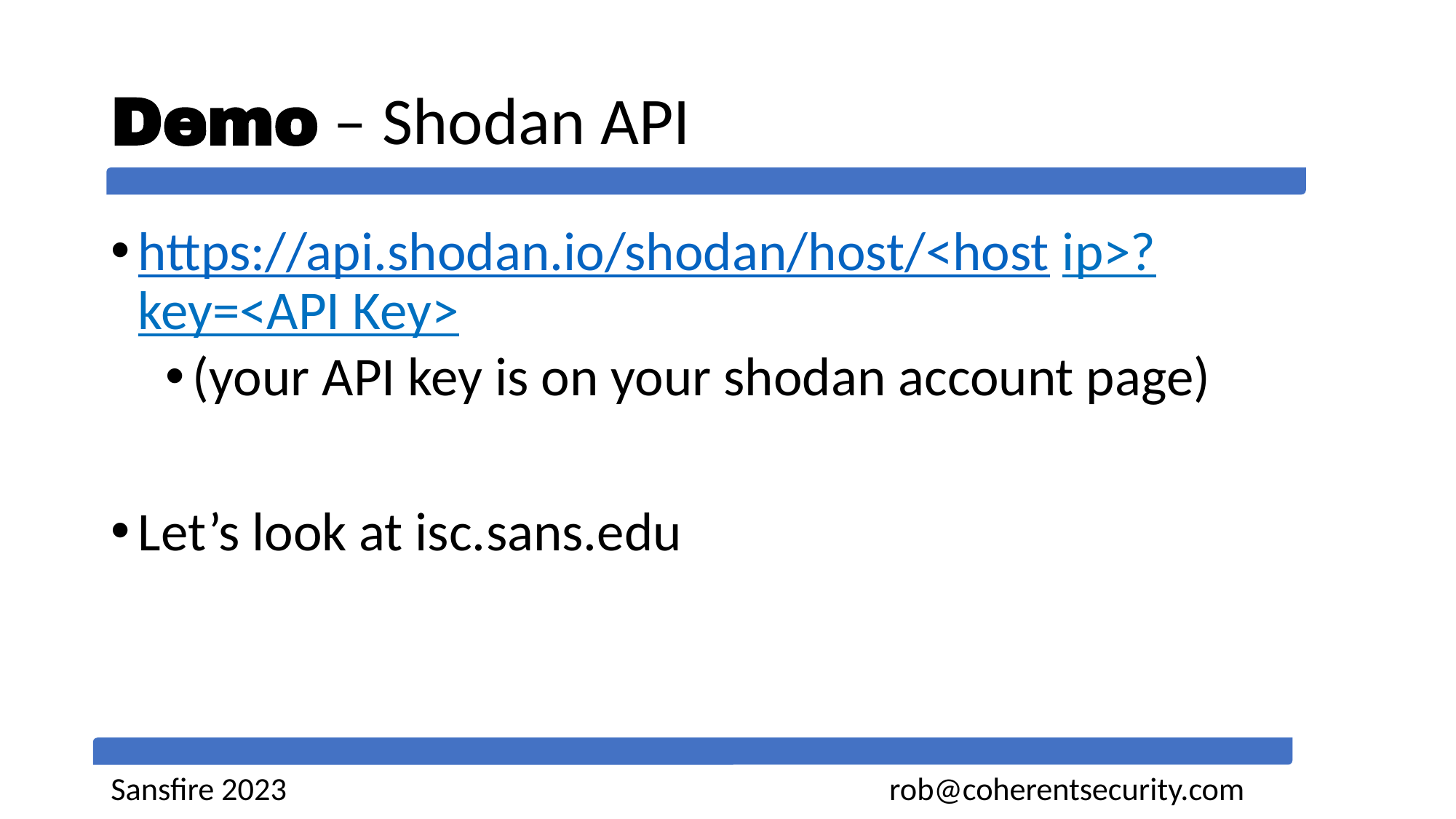

# Demo – Shodan API

https://api.shodan.io/shodan/host/<host ip>?key=<API Key>
(your API key is on your shodan account page)

Let’s look at isc.sans.edu

Sansfire 2023                                                                                   rob@coherentsecurity.com